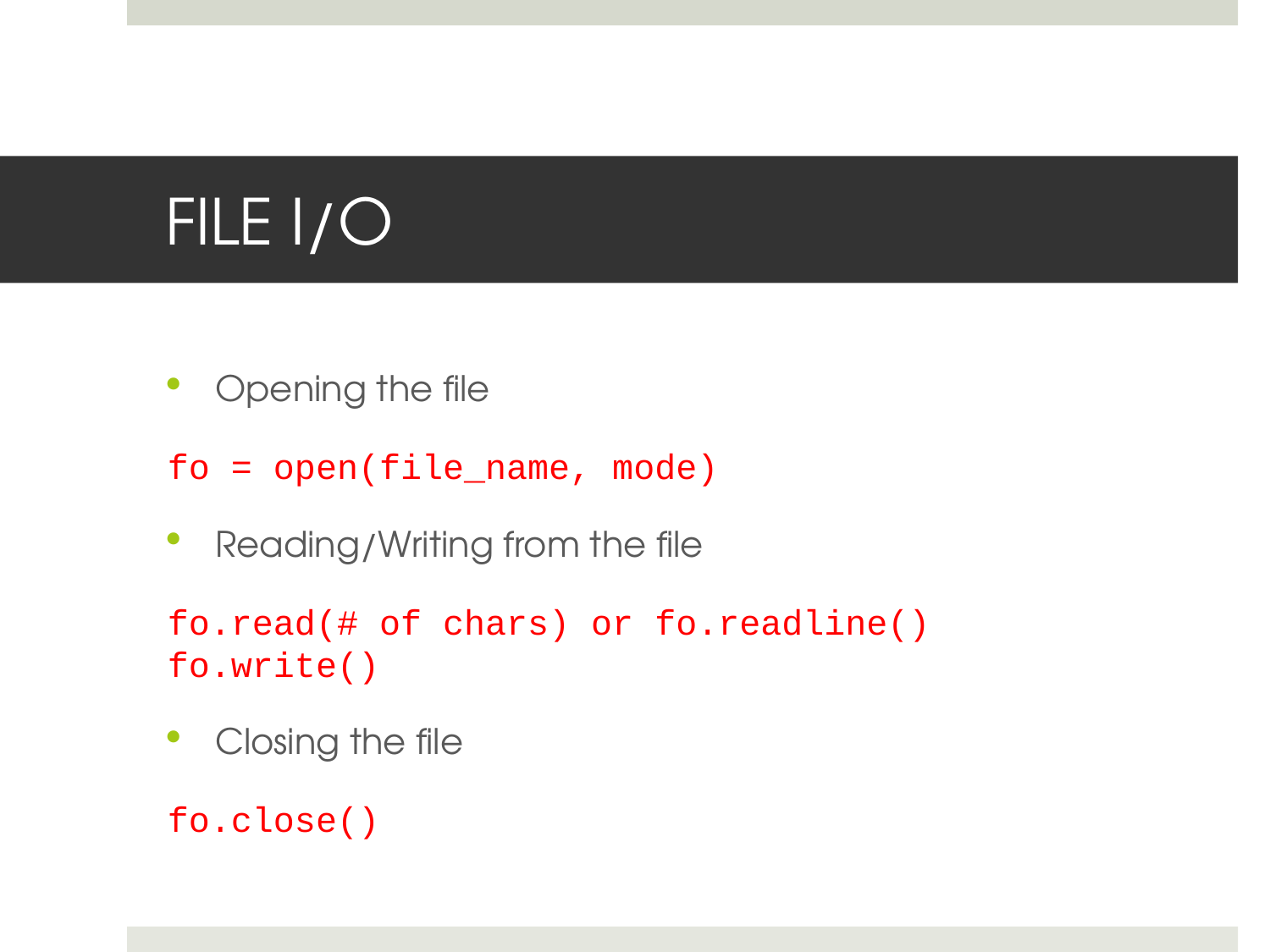

# FILE I/O
Opening the file
fo = open(file_name, mode)
Reading/Writing from the file
fo.read(# of chars) or fo.readline()
fo.write()
Closing the file
fo.close()